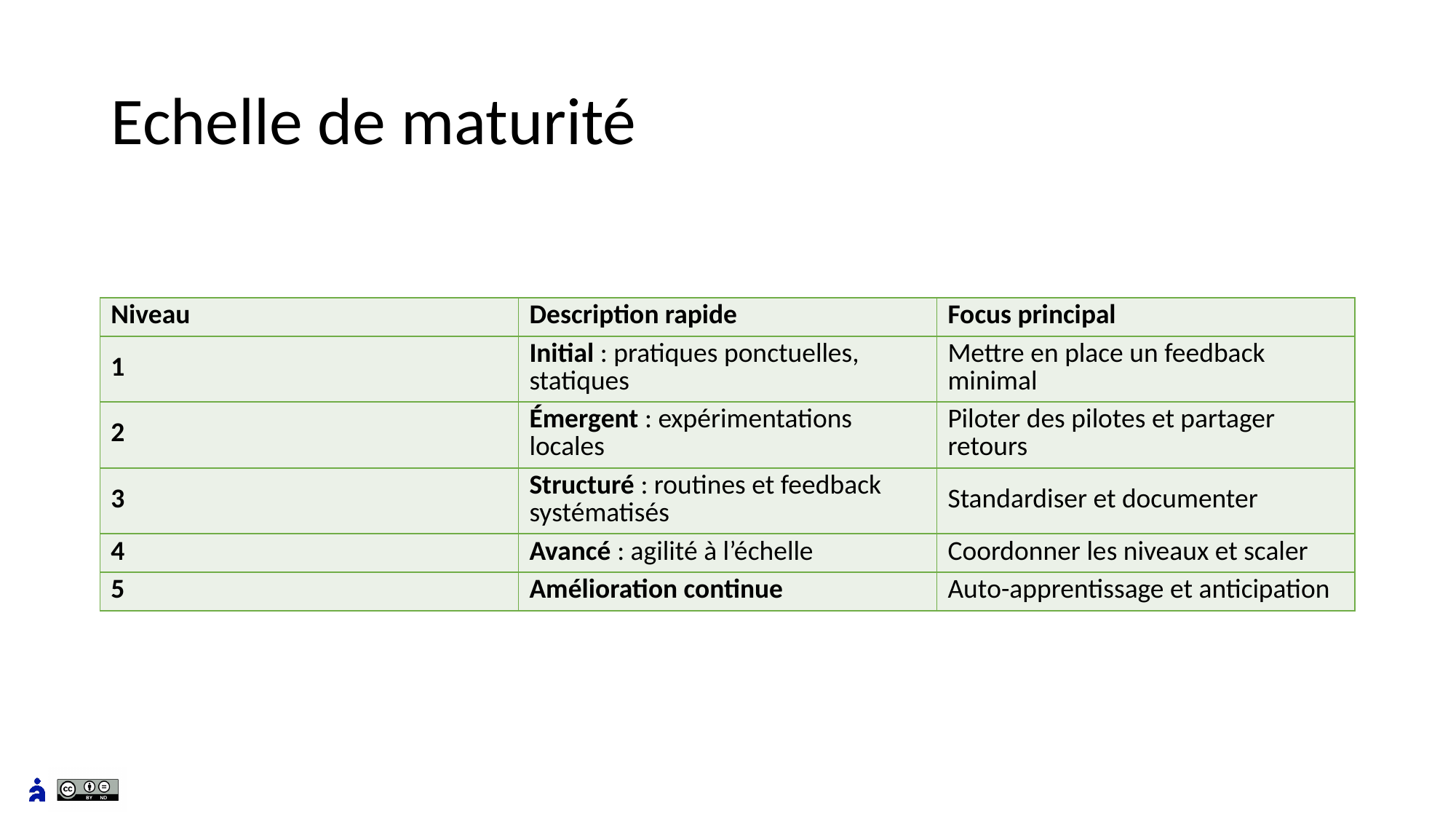

# Echelle de maturité
| Niveau | Description rapide | Focus principal |
| --- | --- | --- |
| 1 | Initial : pratiques ponctuelles, statiques | Mettre en place un feedback minimal |
| 2 | Émergent : expérimentations locales | Piloter des pilotes et partager retours |
| 3 | Structuré : routines et feedback systématisés | Standardiser et documenter |
| 4 | Avancé : agilité à l’échelle | Coordonner les niveaux et scaler |
| 5 | Amélioration continue | Auto-apprentissage et anticipation |